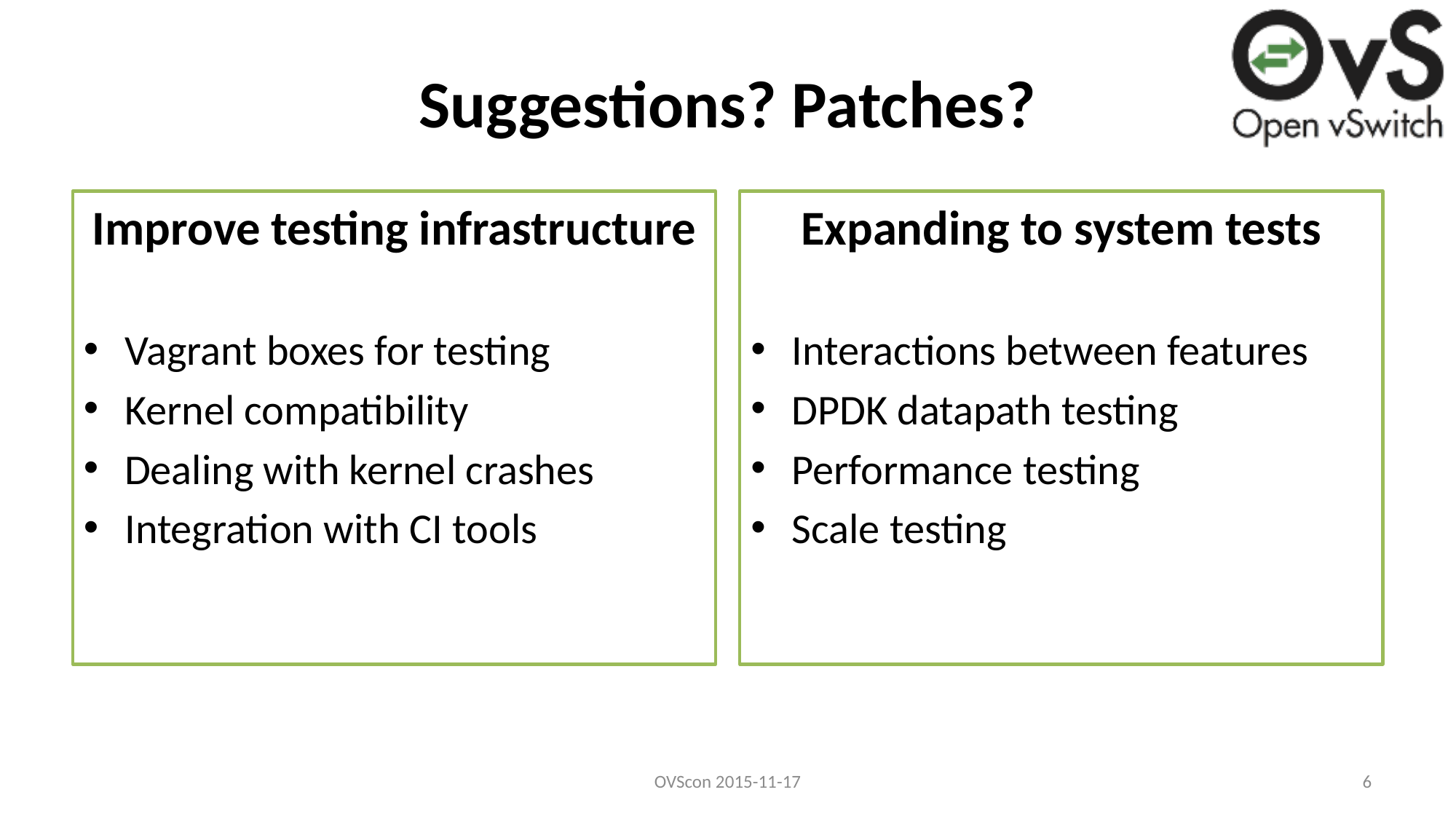

# Suggestions? Patches?
Improve testing infrastructure

Vagrant boxes for testing
Kernel compatibility
Dealing with kernel crashes
Integration with CI tools

Expanding to system tests

Interactions between features
DPDK datapath testing
Performance testing
Scale testing

OVScon 2015-11-17
6